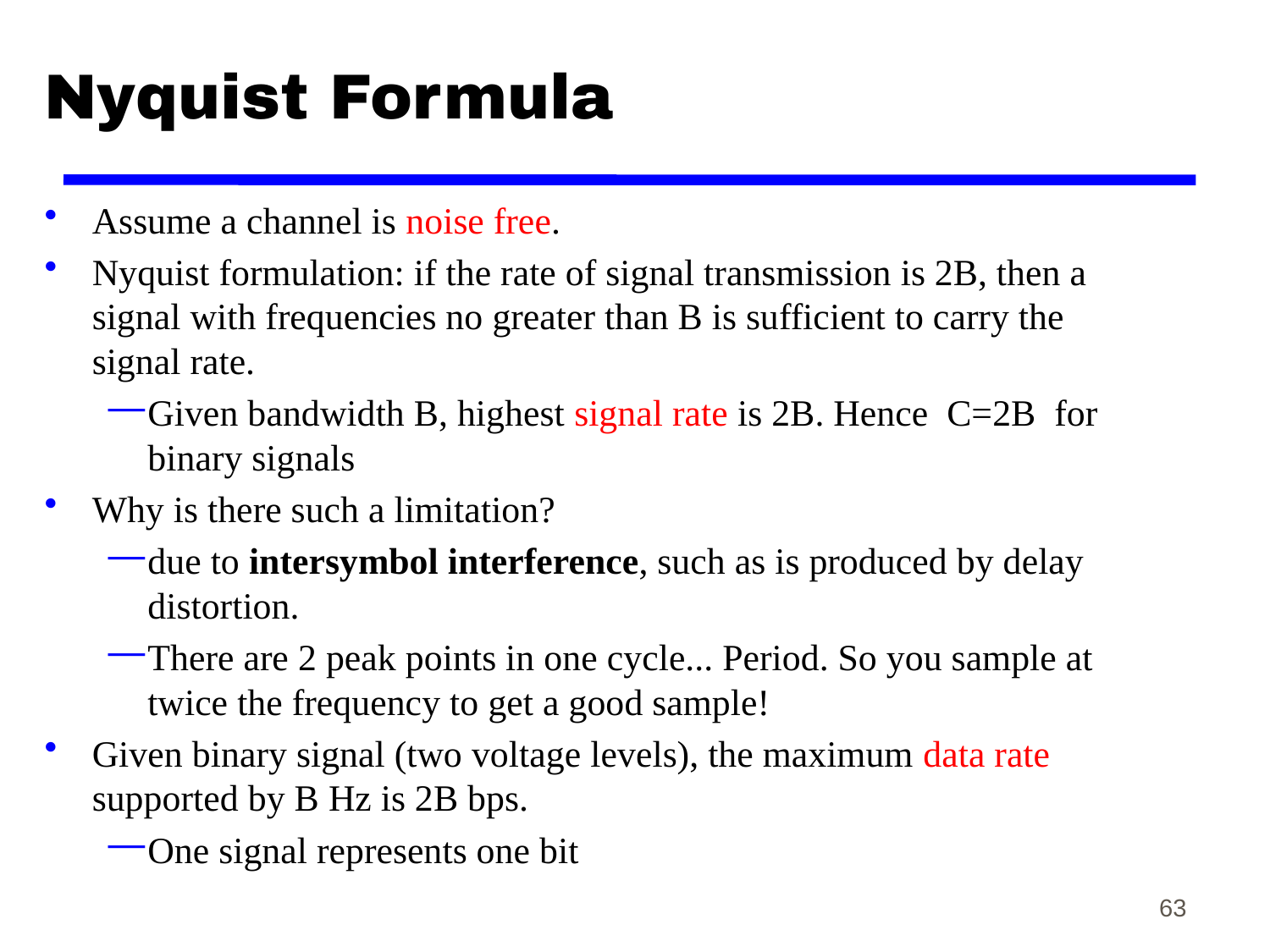

# Nyquist Formula
Assume a channel is noise free.
Nyquist formulation: if the rate of signal transmission is 2B, then a signal with frequencies no greater than B is sufficient to carry the signal rate.
Given bandwidth B, highest signal rate is 2B. Hence  C=2B  for binary signals
Why is there such a limitation?
due to intersymbol interference, such as is produced by delay distortion.
There are 2 peak points in one cycle... Period. So you sample at twice the frequency to get a good sample!
Given binary signal (two voltage levels), the maximum data rate supported by B Hz is 2B bps.
One signal represents one bit

63